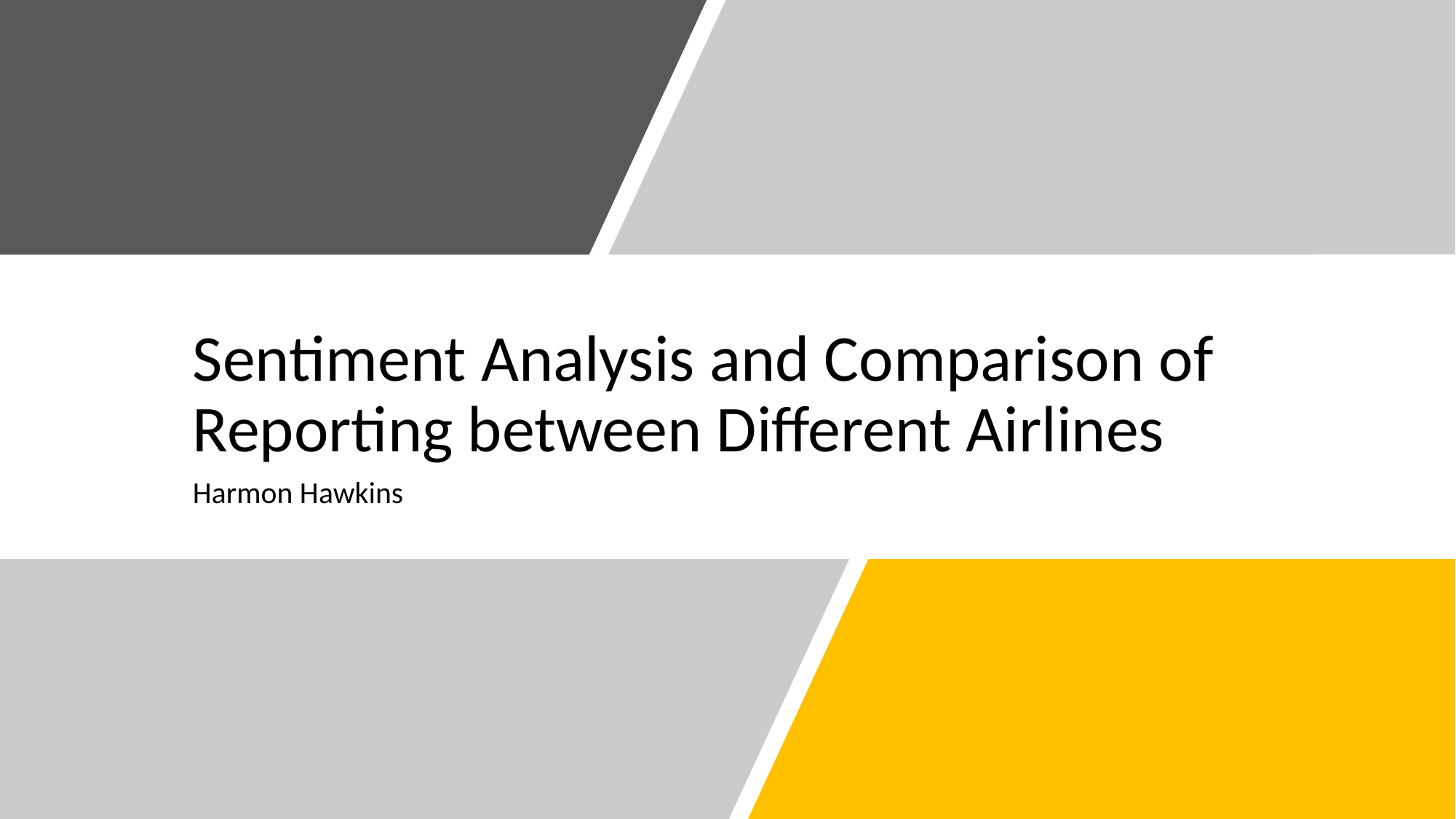

# Sentiment Analysis and Comparison of Reporting between Different Airlines
Harmon Hawkins